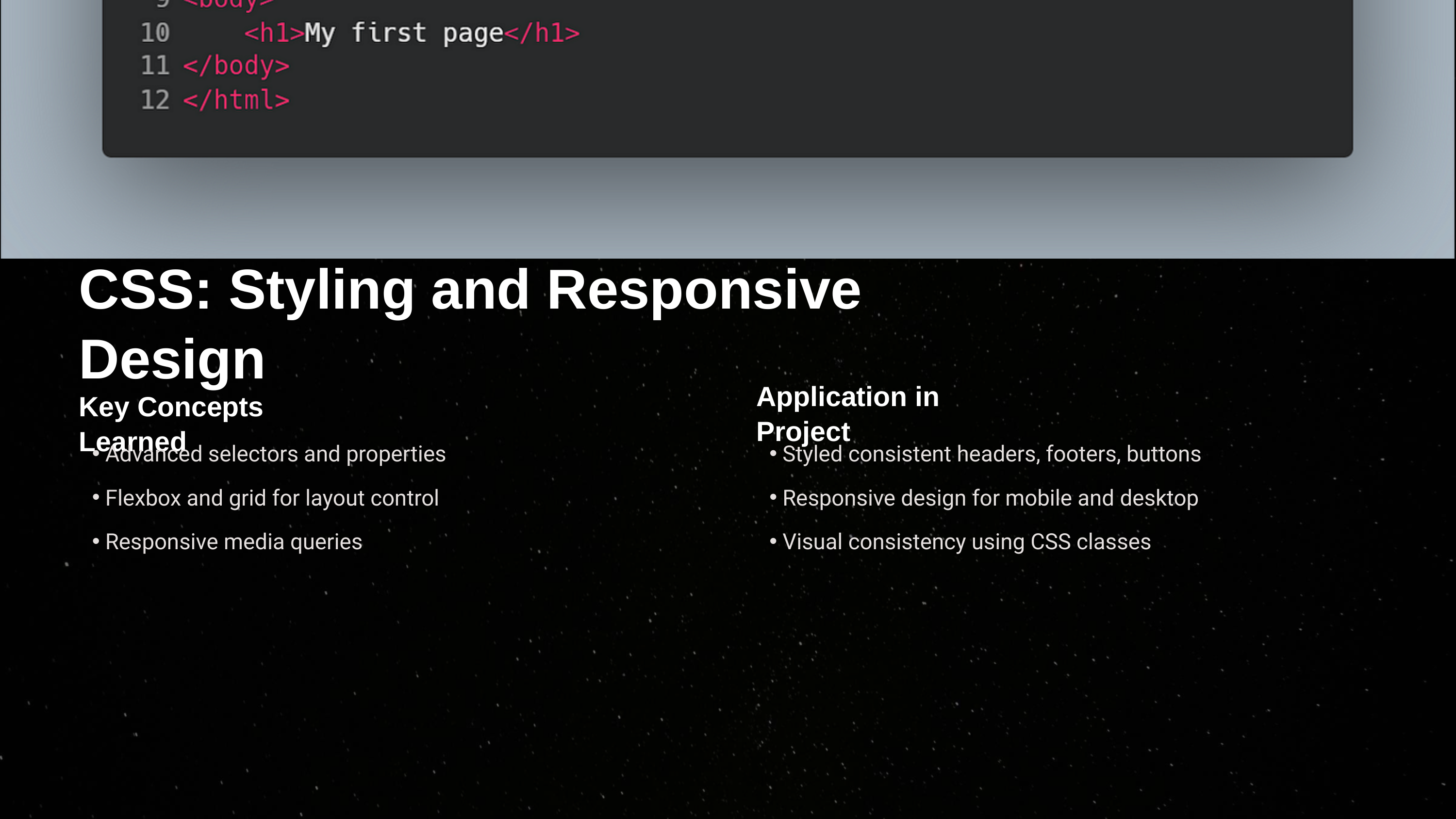

CSS: Styling and Responsive Design

Application in Project

Key Concepts Learned

Advanced selectors and properties

Styled consistent headers, footers, buttons

Flexbox and grid for layout control

Responsive design for mobile and desktop

Responsive media queries

Visual consistency using CSS classes